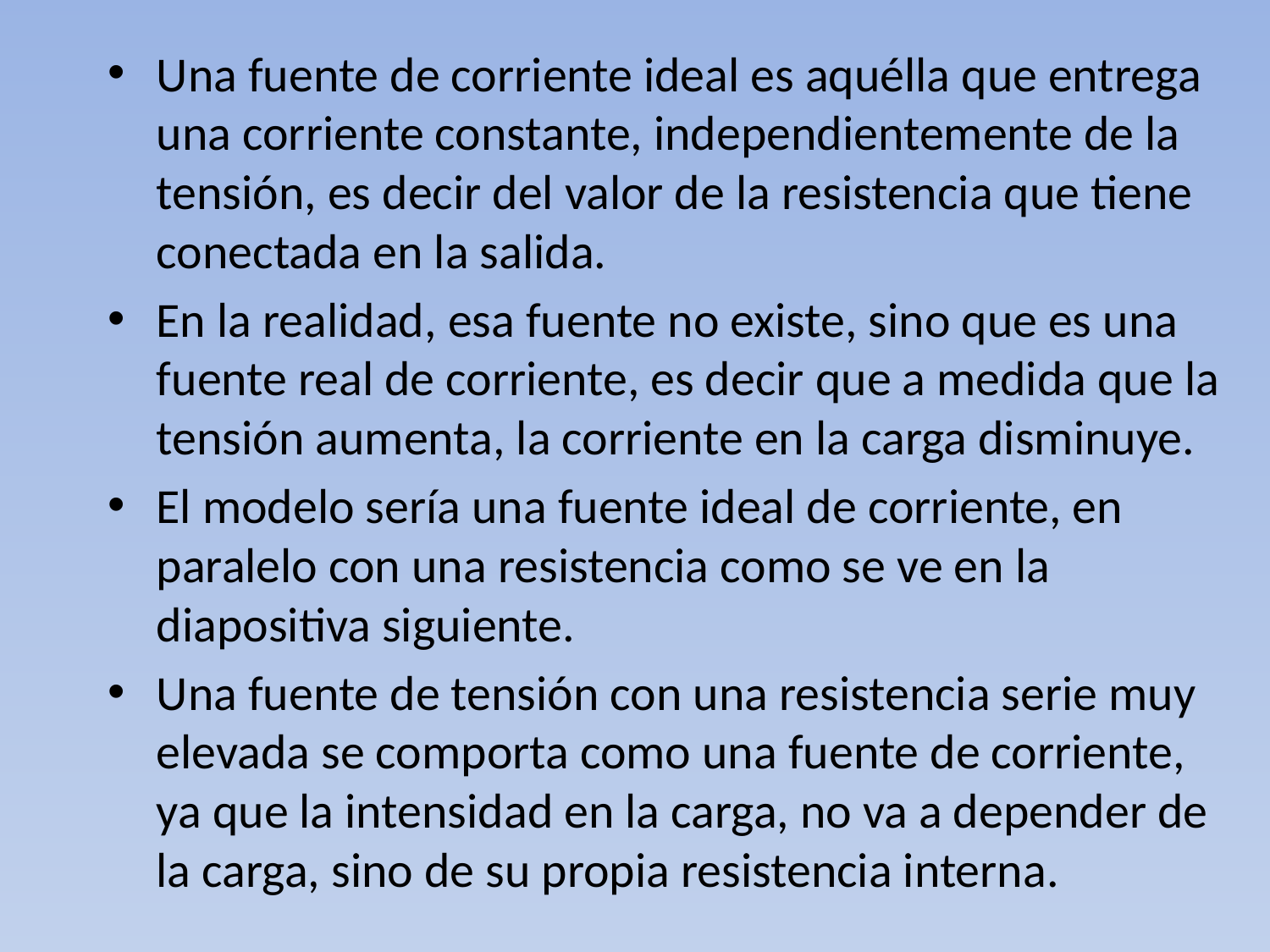

Una fuente de corriente ideal es aquélla que entrega una corriente constante, independientemente de la tensión, es decir del valor de la resistencia que tiene conectada en la salida.
En la realidad, esa fuente no existe, sino que es una fuente real de corriente, es decir que a medida que la tensión aumenta, la corriente en la carga disminuye.
El modelo sería una fuente ideal de corriente, en paralelo con una resistencia como se ve en la diapositiva siguiente.
Una fuente de tensión con una resistencia serie muy elevada se comporta como una fuente de corriente, ya que la intensidad en la carga, no va a depender de la carga, sino de su propia resistencia interna.